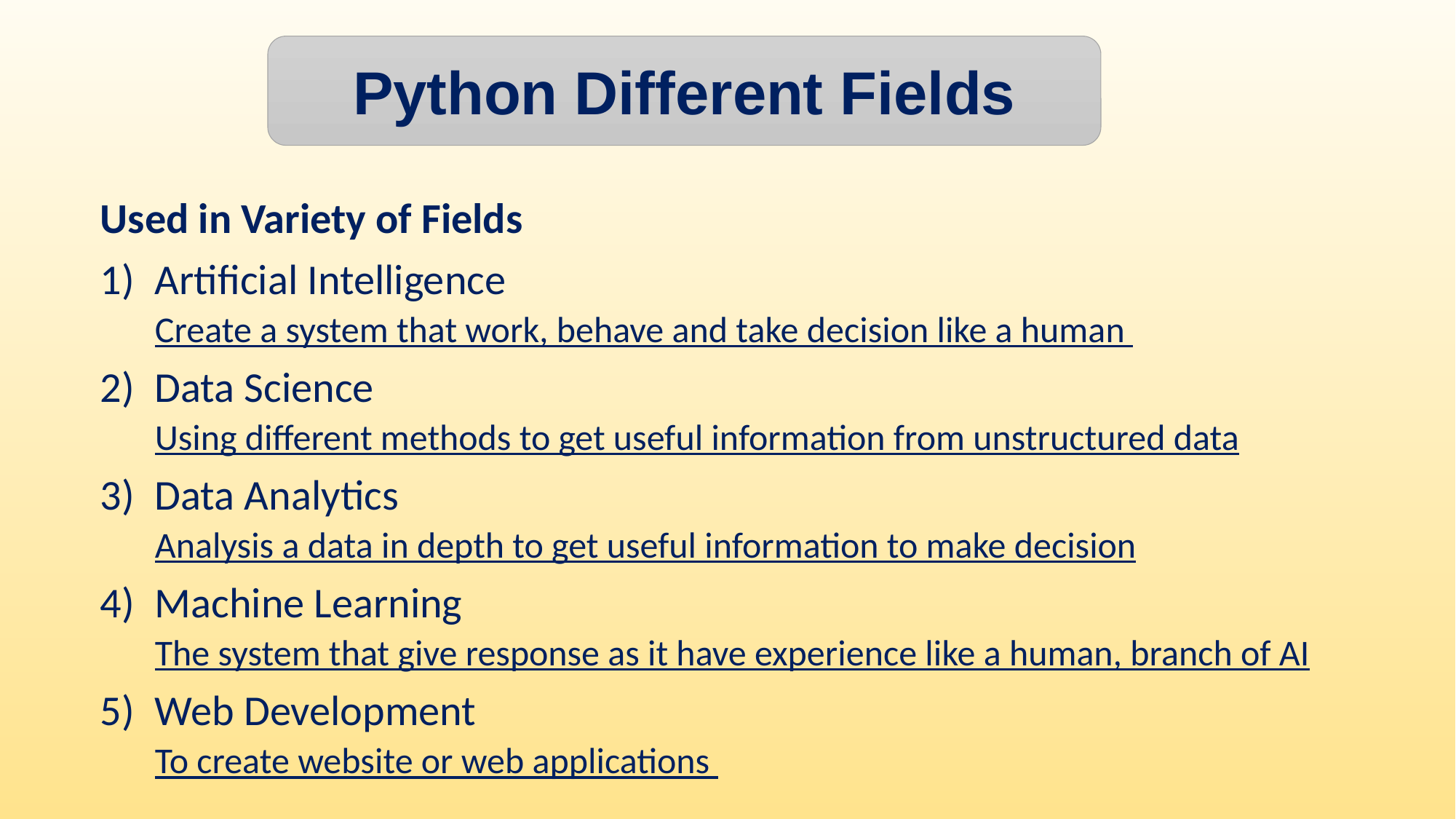

Python Different Fields
Used in Variety of Fields
Artificial Intelligence
Create a system that work, behave and take decision like a human
Data Science
Using different methods to get useful information from unstructured data
Data Analytics
Analysis a data in depth to get useful information to make decision
Machine Learning
The system that give response as it have experience like a human, branch of AI
Web Development
To create website or web applications